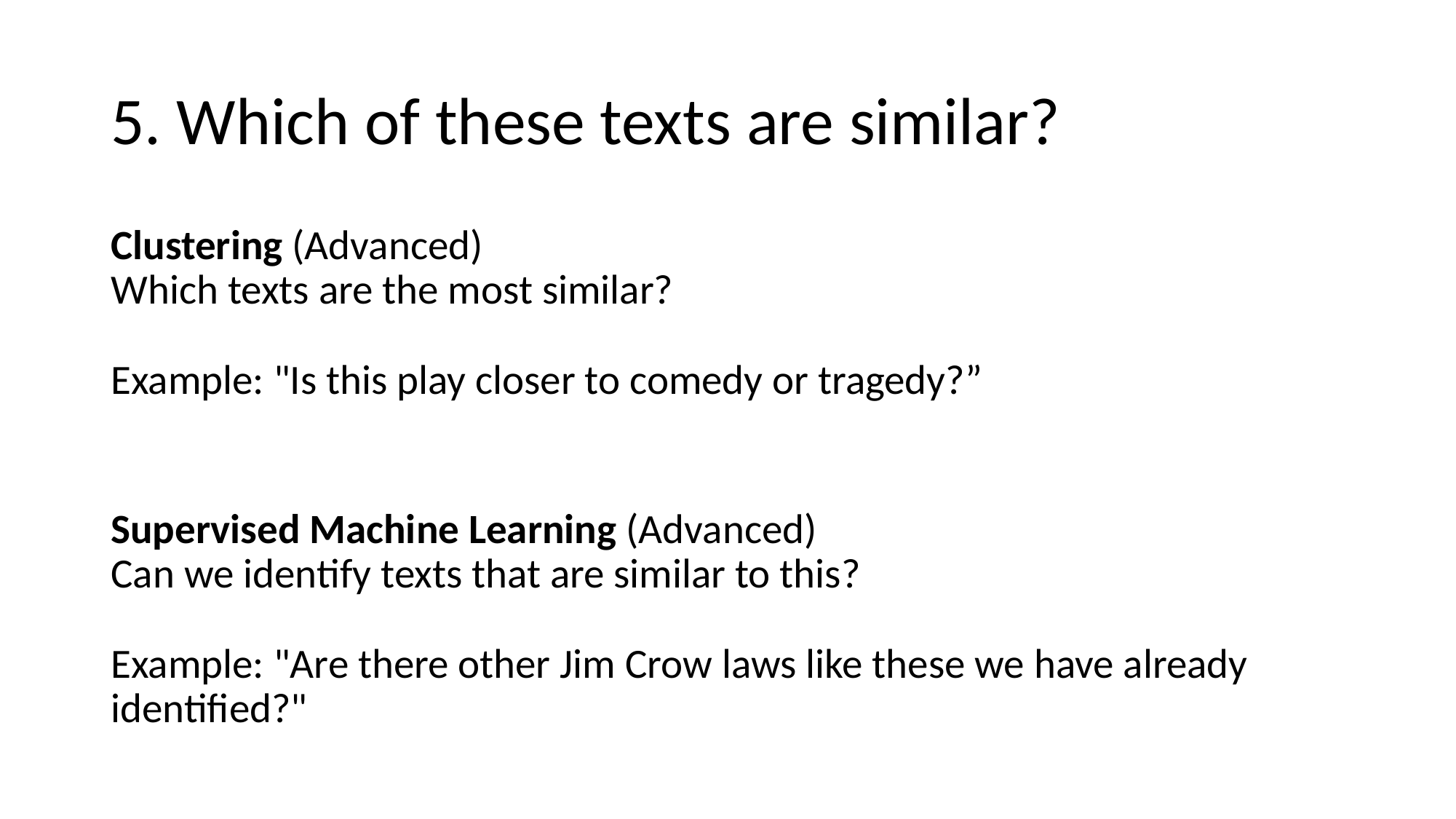

# 5. Which of these texts are similar?
Clustering (Advanced)
Which texts are the most similar?
Example: "Is this play closer to comedy or tragedy?”
Supervised Machine Learning (Advanced)
Can we identify texts that are similar to this?
Example: "Are there other Jim Crow laws like these we have already identified?"